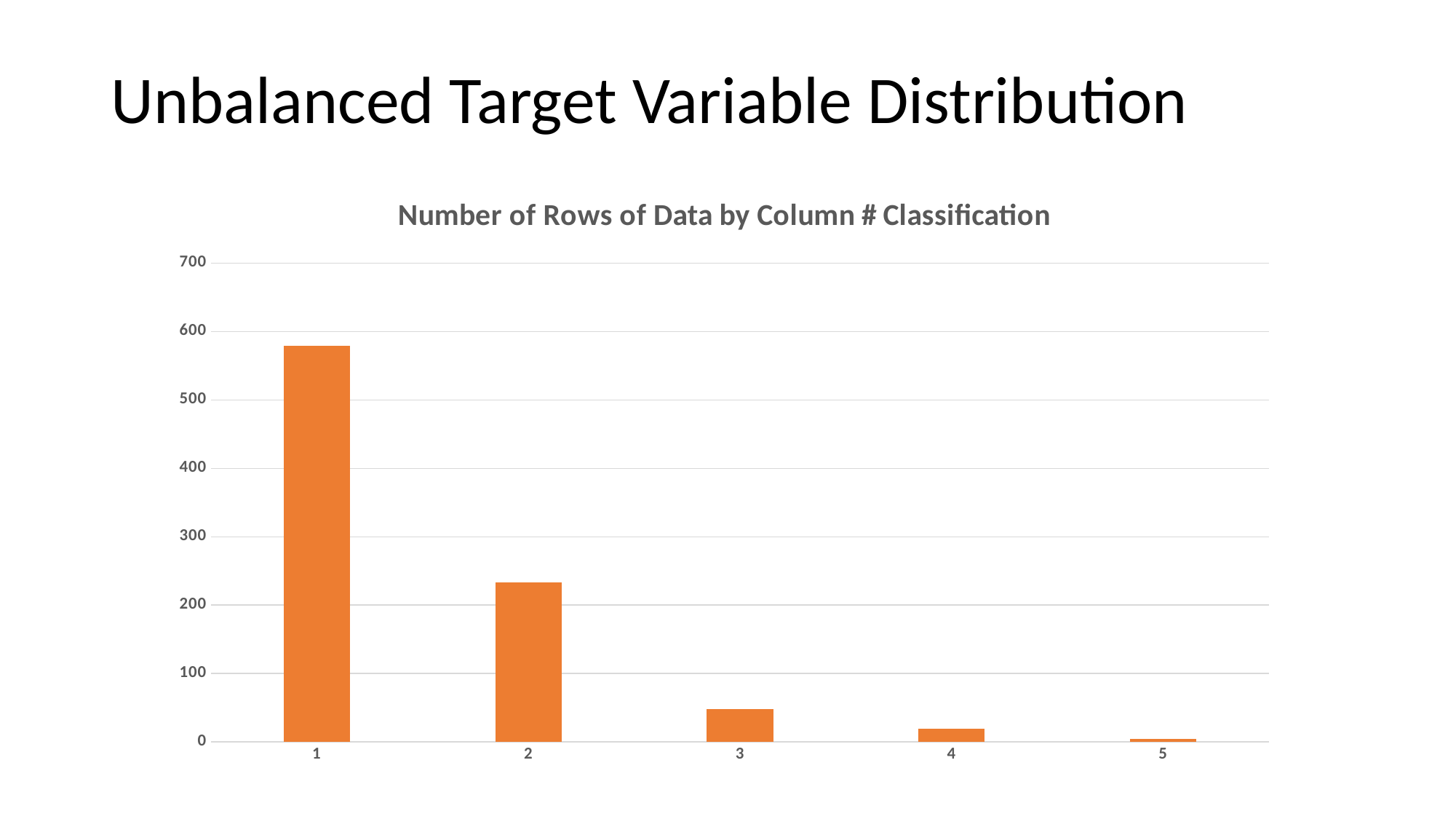

# Unbalanced Target Variable Distribution

### Chart: Number of Rows of Data by Column # Classification

| Category | Rows |
|---|---|